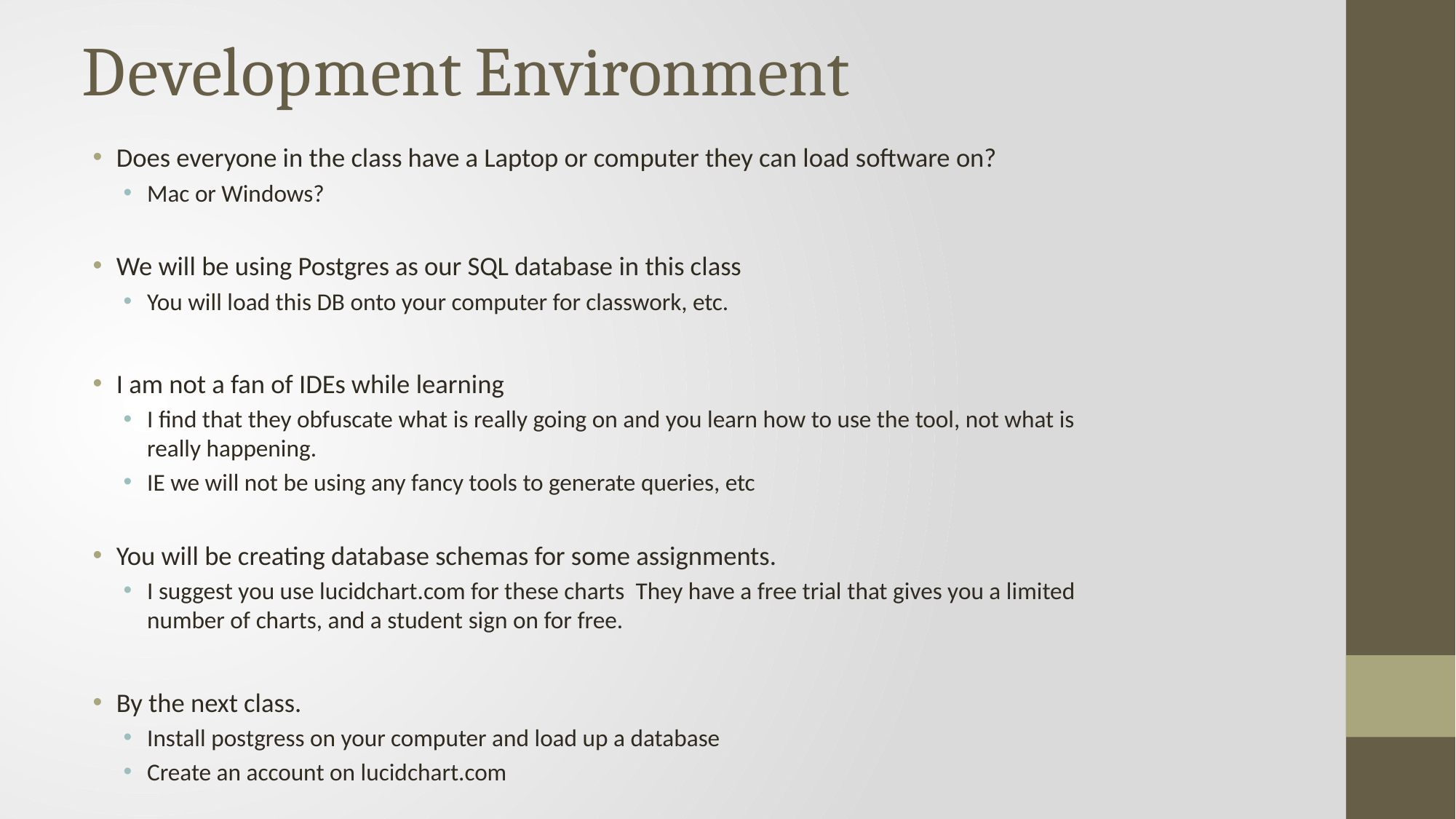

# Development Environment
Does everyone in the class have a Laptop or computer they can load software on?
Mac or Windows?

We will be using Postgres as our SQL database in this class
You will load this DB onto your computer for classwork, etc.

I am not a fan of IDEs while learning
I find that they obfuscate what is really going on and you learn how to use the tool, not what is really happening.
IE we will not be using any fancy tools to generate queries, etc

You will be creating database schemas for some assignments.
I suggest you use lucidchart.com for these charts  They have a free trial that gives you a limited number of charts, and a student sign on for free.

By the next class.
Install postgress on your computer and load up a database
Create an account on lucidchart.com